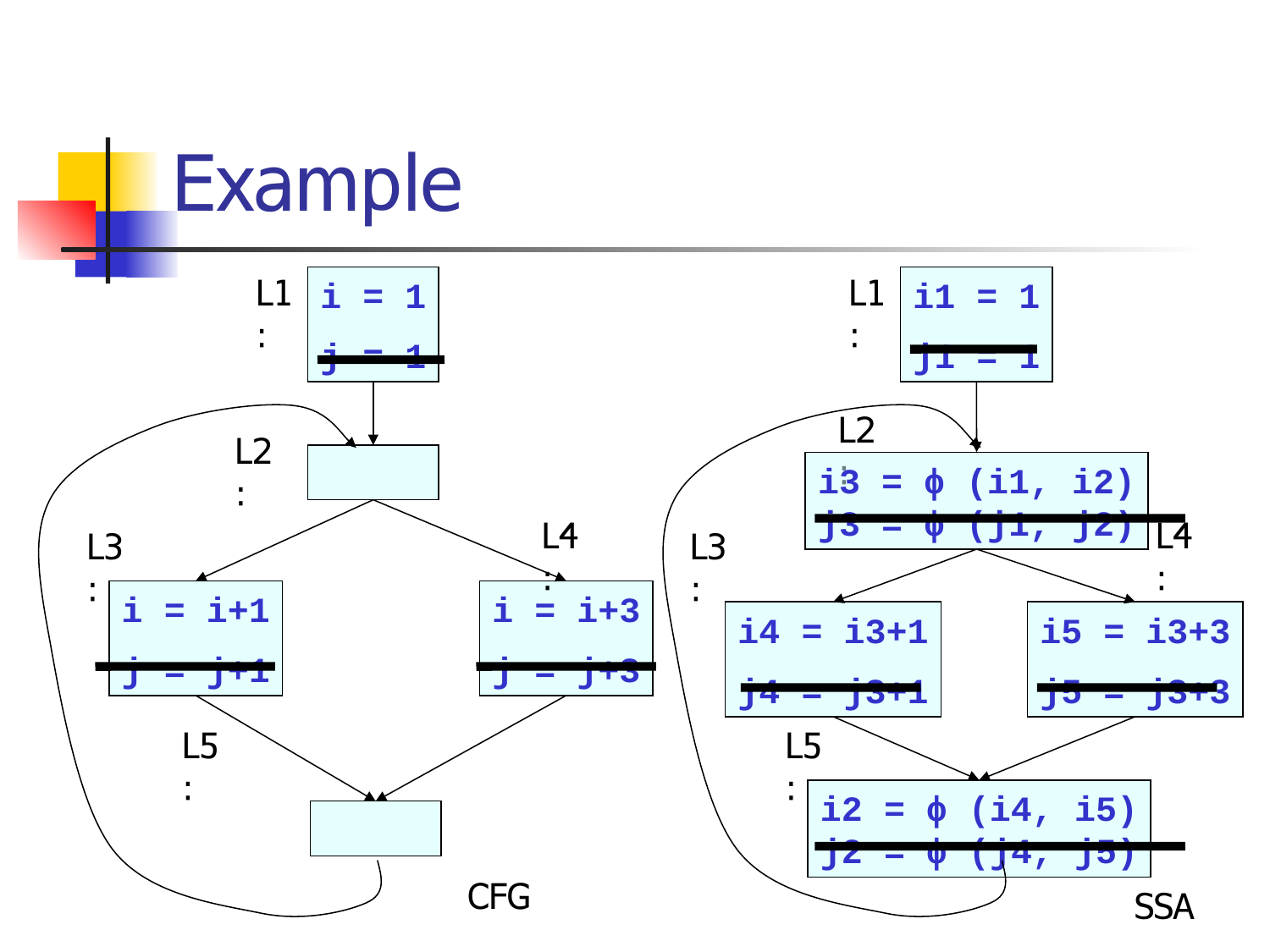

# Example
L1:
i = 1
j = 1
L1:
i1 = 1
j1 = 1

L2:
L2:

i3 = ϕ (i1, i2)
j3 = ϕ (j1, j2)
L4:
L4:
L3:
L3:

i = i+1
j = j+1
i = i+3
j = j+3
i4 = i3+1
j4 = j3+1
i5 = i3+3
j5 = j3+3

L5:
L5:
i2 = ϕ (i4, i5)
j2 = ϕ (j4, j5)

CFG
SSA